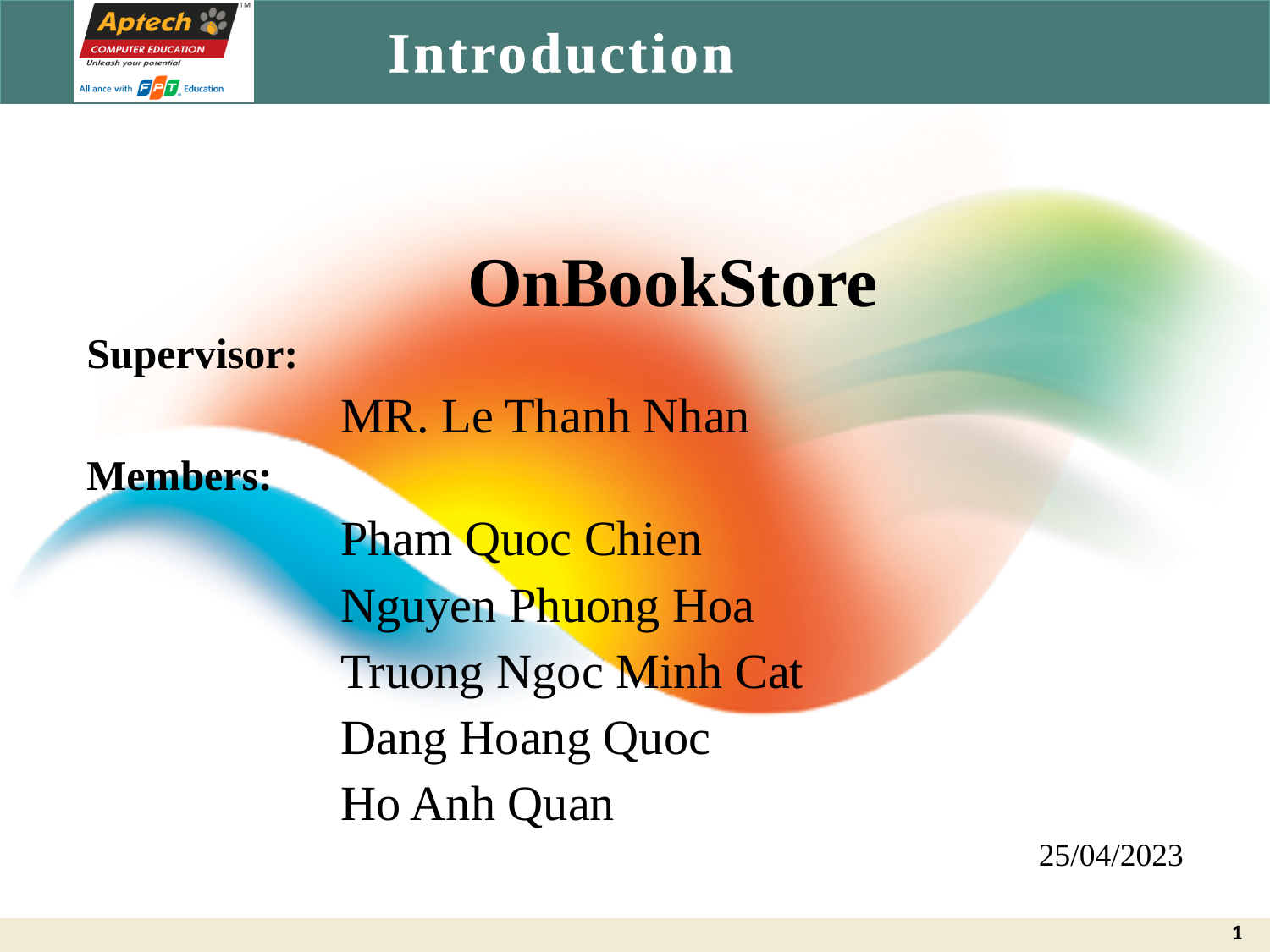

# Introduction

            		OnBookStore
Supervisor:
		MR. Le Thanh Nhan
Members:
		Pham Quoc Chien
		Nguyen Phuong Hoa
		Truong Ngoc Minh Cat
		Dang Hoang Quoc
		Ho Anh Quan
25/04/2023

1